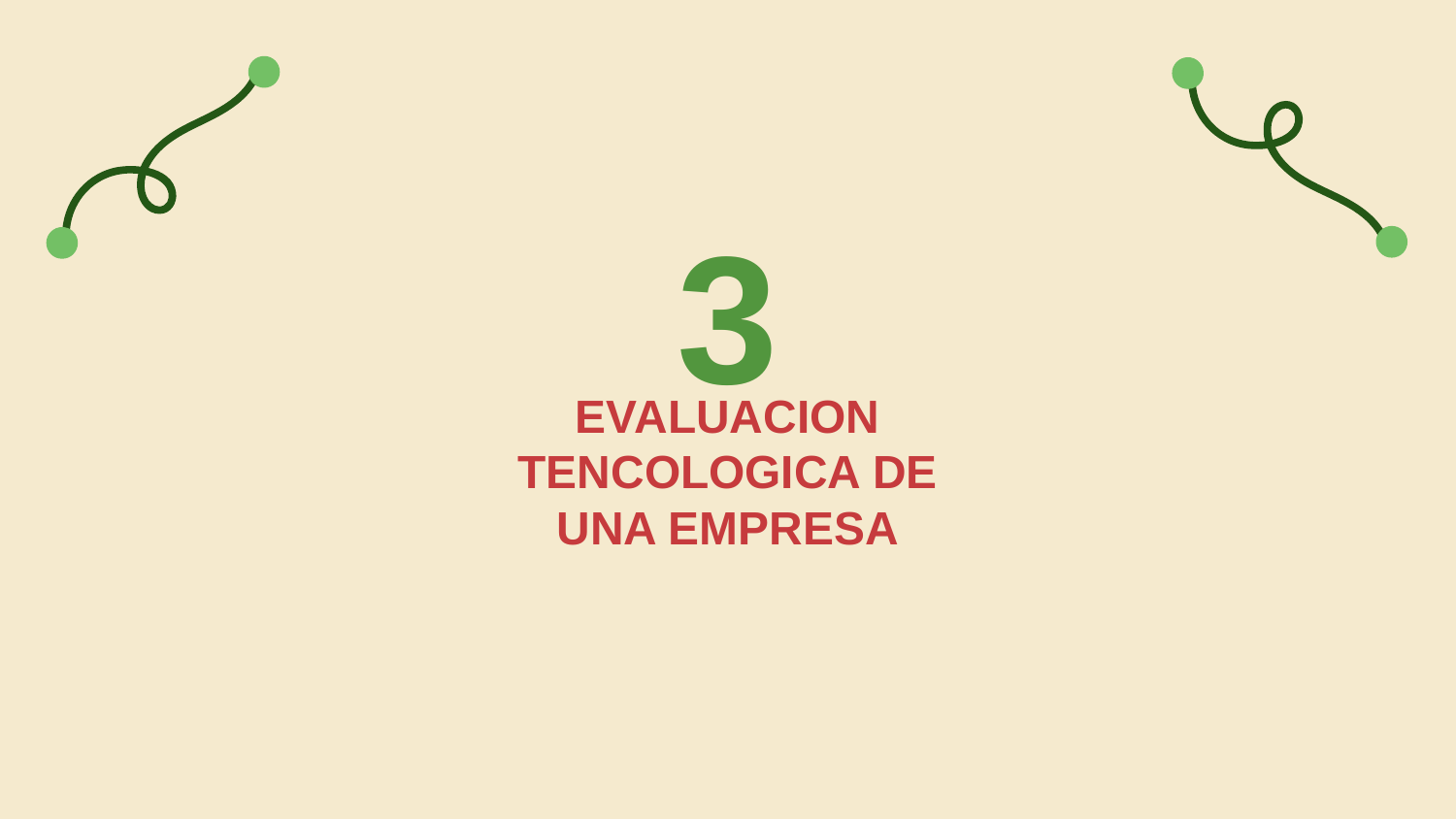

3
# EVALUACION TENCOLOGICA DE UNA EMPRESA